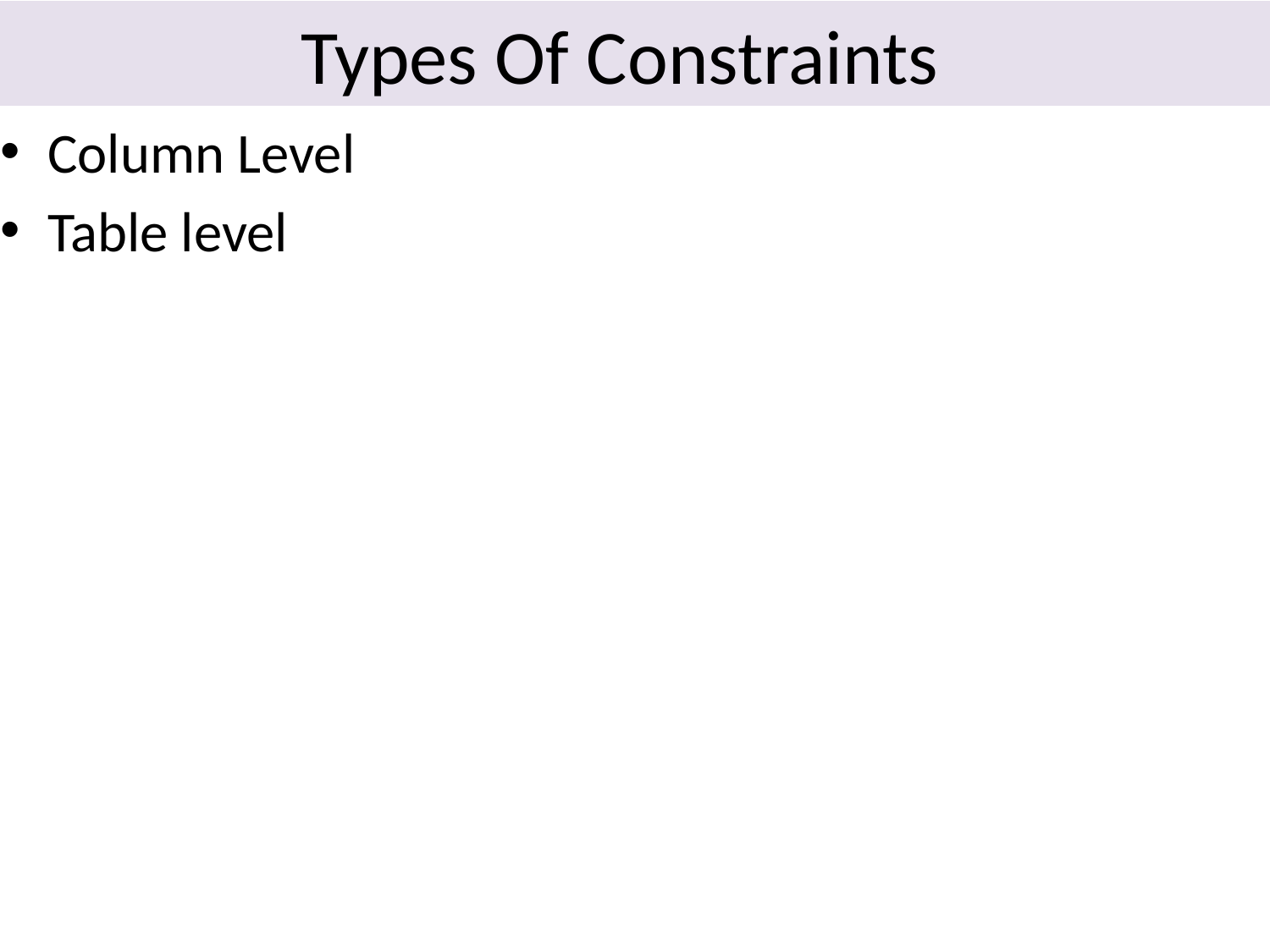

Types Of Constraints
Column Level
Table level